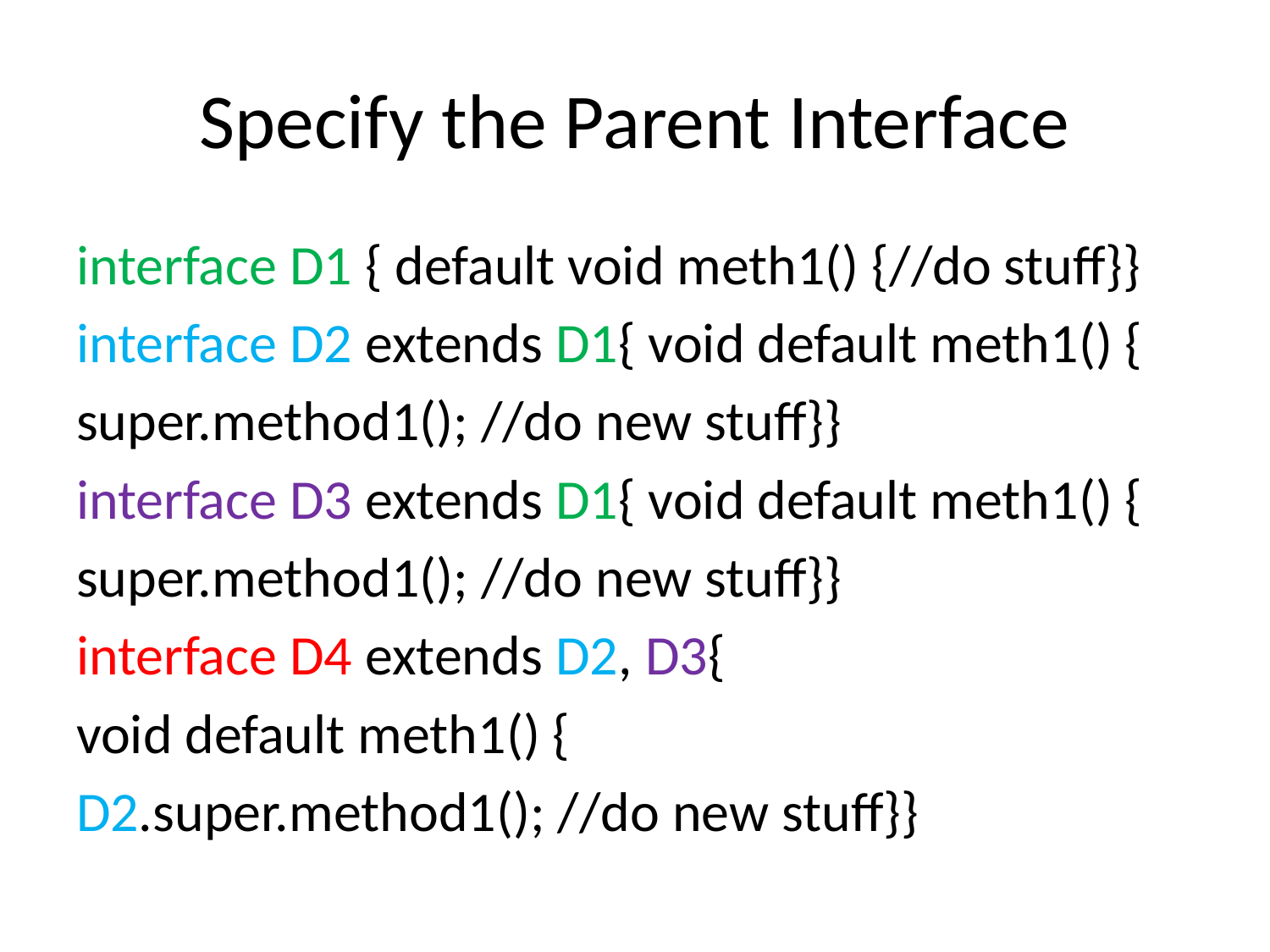

# Specify the Parent Interface
interface D1 { default void meth1() {//do stuff}}
interface D2 extends D1{ void default meth1() {
super.method1(); //do new stuff}}
interface D3 extends D1{ void default meth1() {
super.method1(); //do new stuff}}
interface D4 extends D2, D3{
void default meth1() {
D2.super.method1(); //do new stuff}}